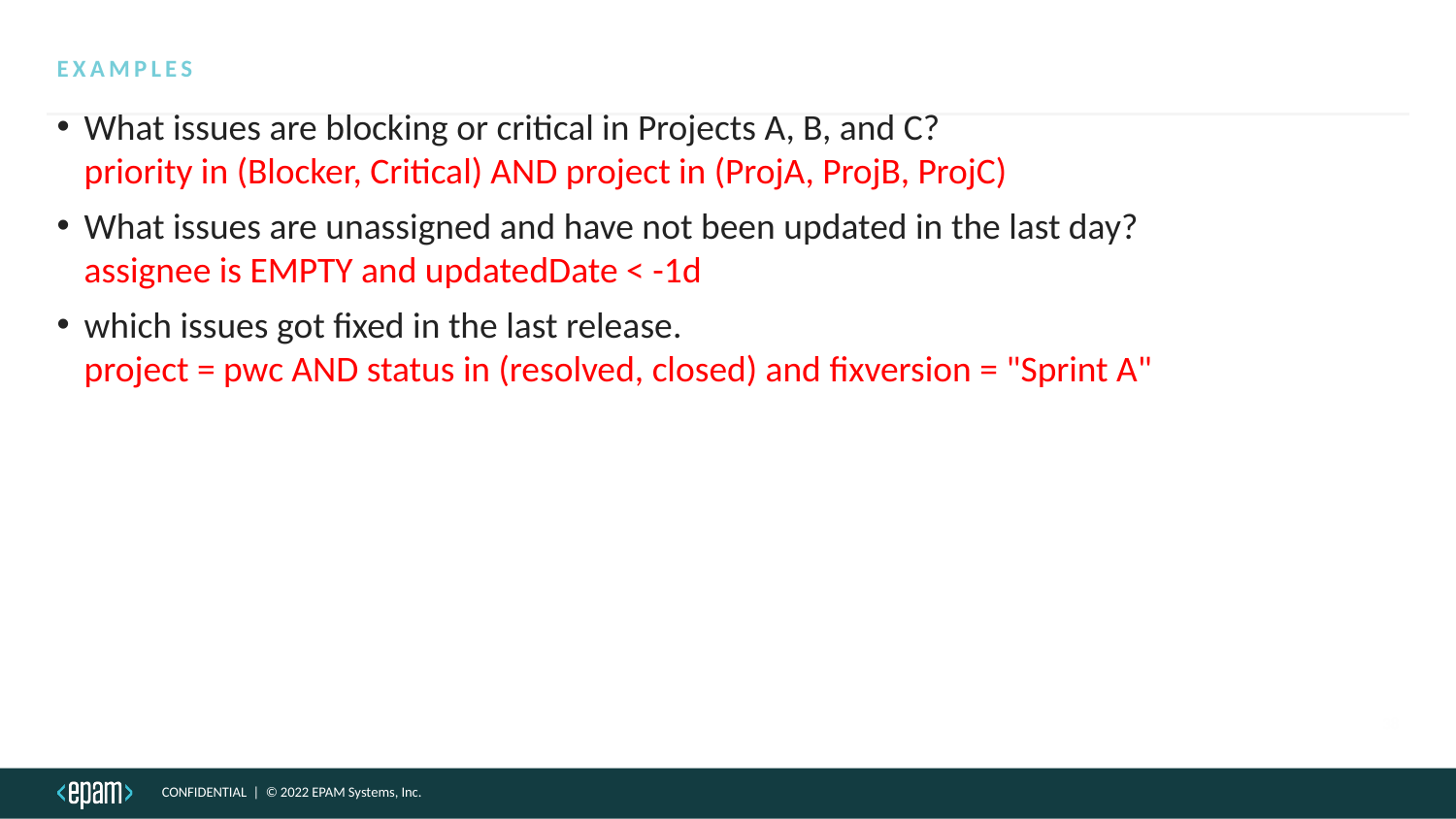

Examples
What issues are blocking or critical in Projects A, B, and C?
priority in (Blocker, Critical) AND project in (ProjA, ProjB, ProjC)
What issues are unassigned and have not been updated in the last day?
assignee is EMPTY and updatedDate < -1d
which issues got fixed in the last release.
project = pwc AND status in (resolved, closed) and fixversion = "Sprint A"

38
CONFIDENTIAL  |  © 2022 EPAM Systems, Inc.